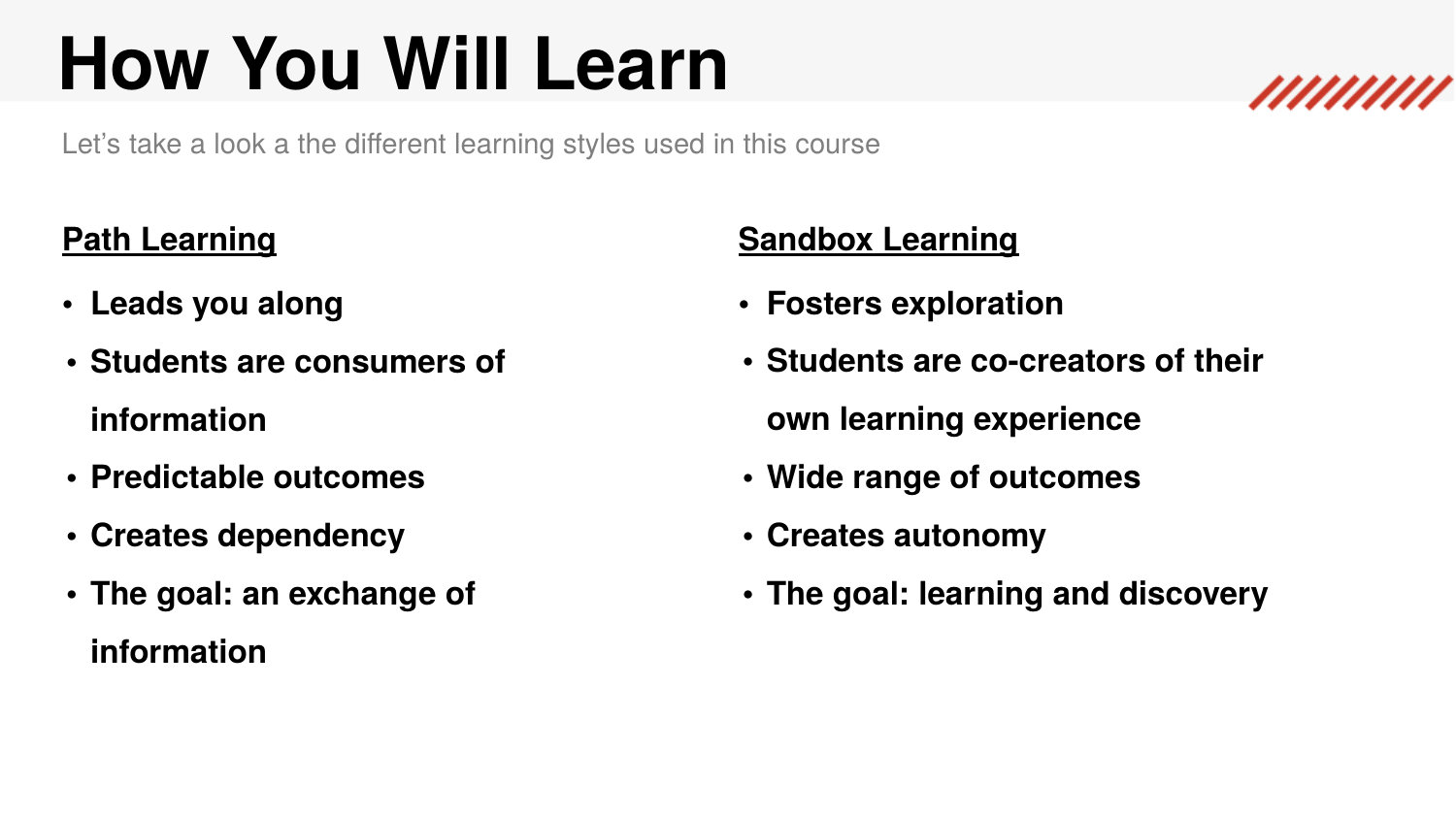

How You Will Learn
Let’s take a look a the different learning styles used in this course
Path Learning

Sandbox Learning

Leads you along
Students are consumers of information
Predictable outcomes
Creates dependency
The goal: an exchange of information
Fosters exploration
Students are co-creators of their own learning experience
Wide range of outcomes
Creates autonomy
The goal: learning and discovery